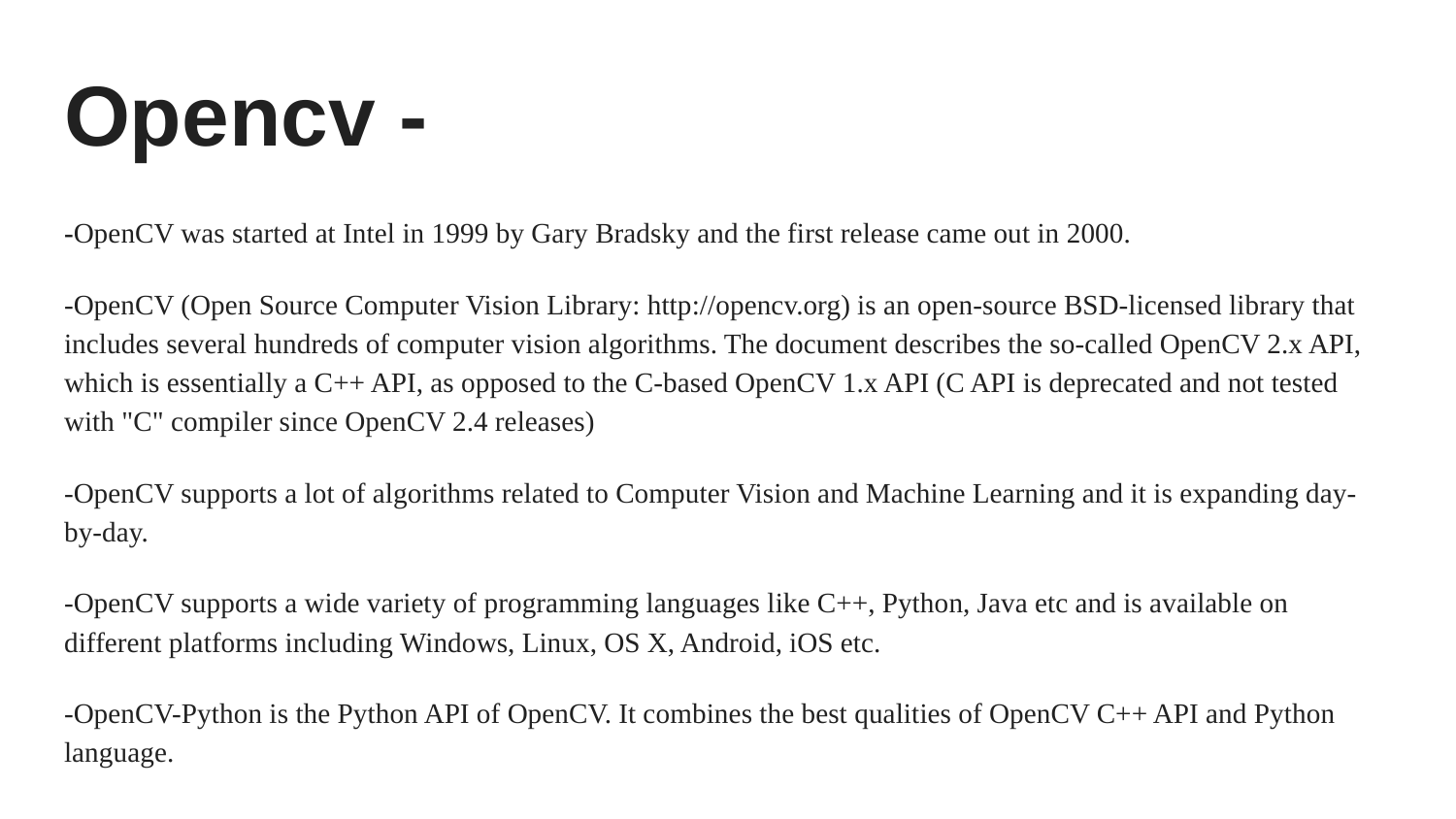

# Opencv -
-OpenCV was started at Intel in 1999 by Gary Bradsky and the first release came out in 2000.
-OpenCV (Open Source Computer Vision Library: http://opencv.org) is an open-source BSD-licensed library that includes several hundreds of computer vision algorithms. The document describes the so-called OpenCV 2.x API, which is essentially a C++ API, as opposed to the C-based OpenCV 1.x API (C API is deprecated and not tested with "C" compiler since OpenCV 2.4 releases)
-OpenCV supports a lot of algorithms related to Computer Vision and Machine Learning and it is expanding day-by-day.
-OpenCV supports a wide variety of programming languages like C++, Python, Java etc and is available on different platforms including Windows, Linux, OS X, Android, iOS etc.
-OpenCV-Python is the Python API of OpenCV. It combines the best qualities of OpenCV C++ API and Python language.